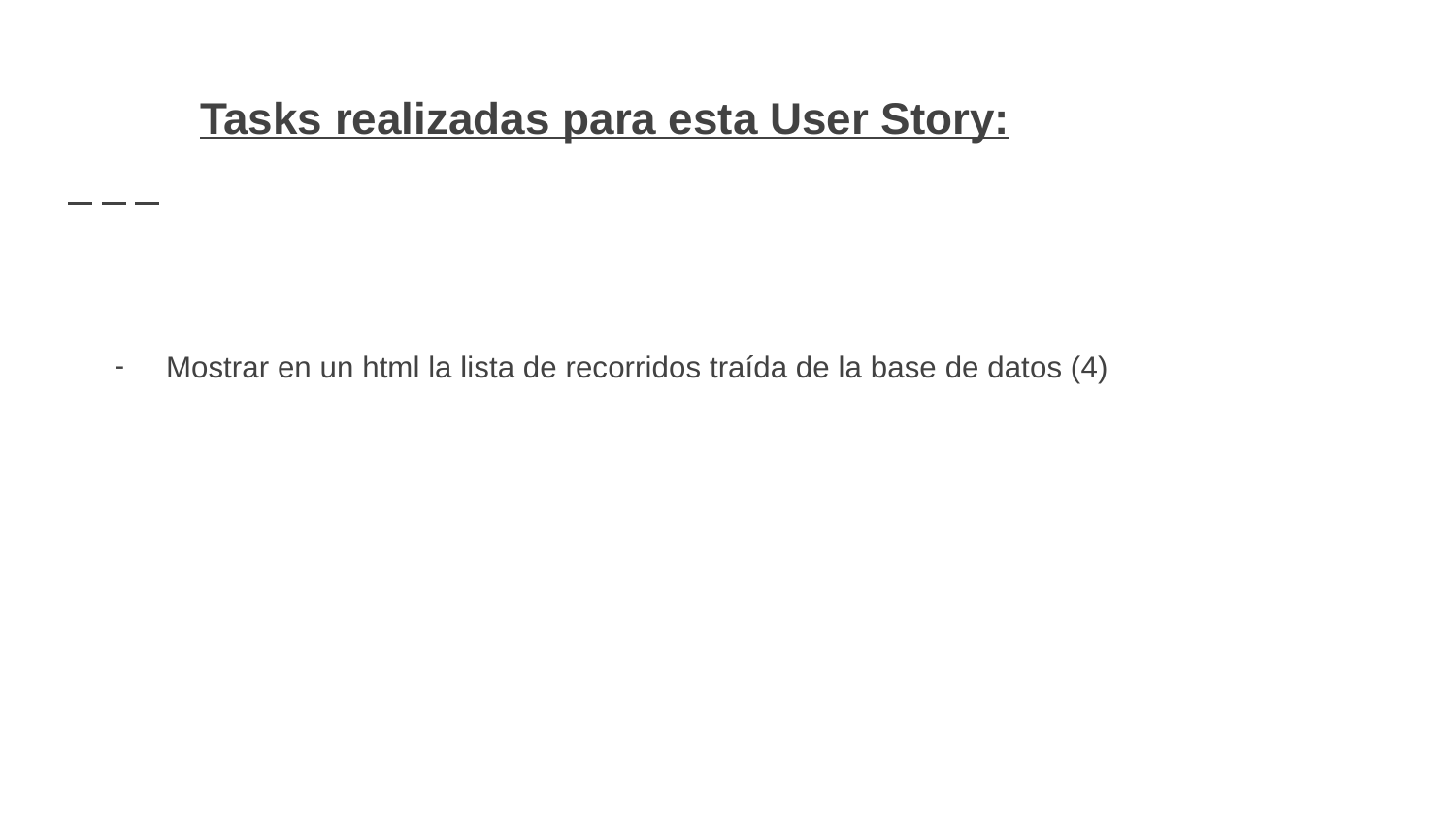

# Tasks realizadas para esta User Story:

Mostrar en un html la lista de recorridos traída de la base de datos (4)